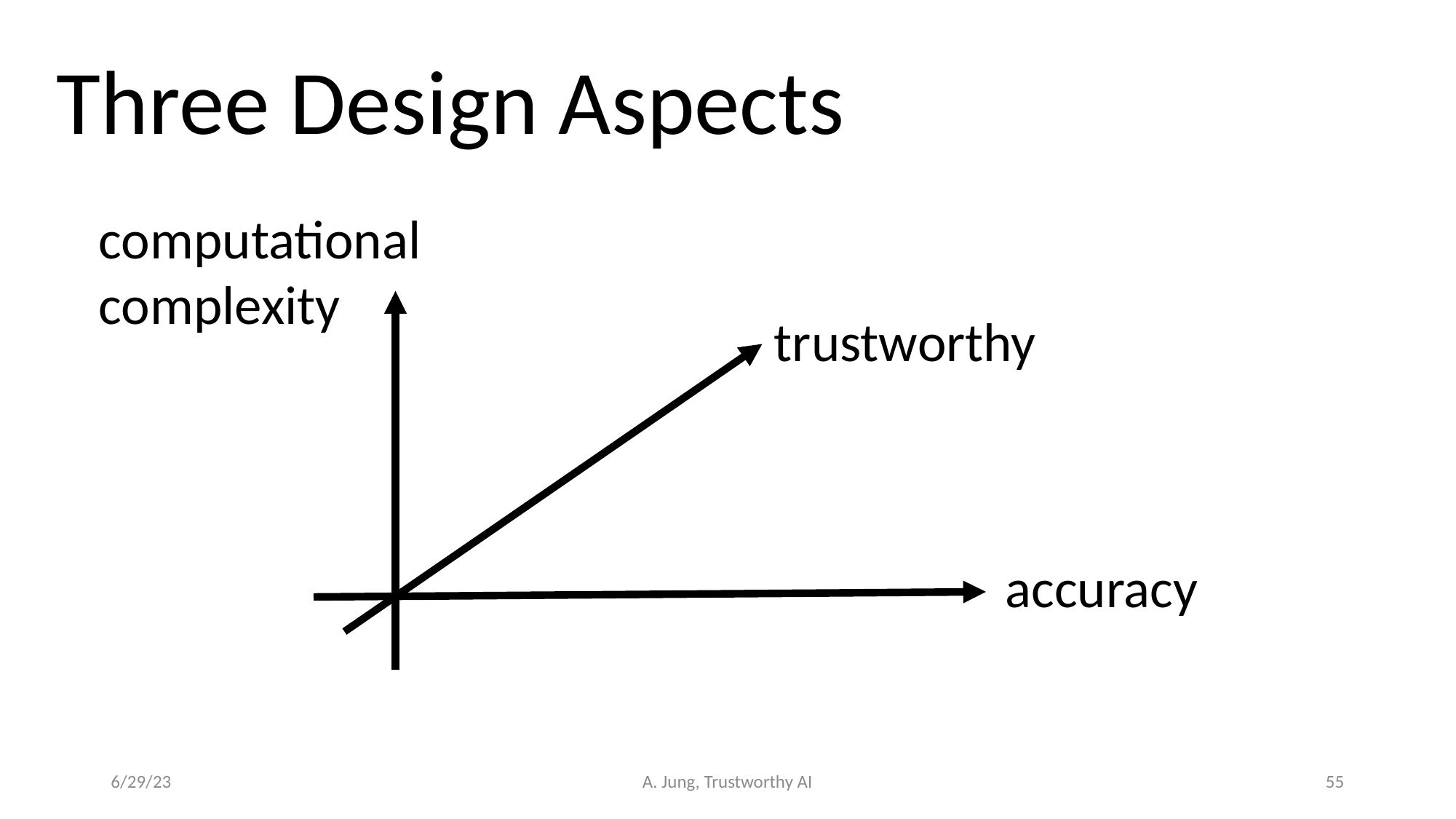

# Three Design Aspects
computational
complexity
trustworthy
  accuracy
6/29/23
A. Jung, Trustworthy AI
55